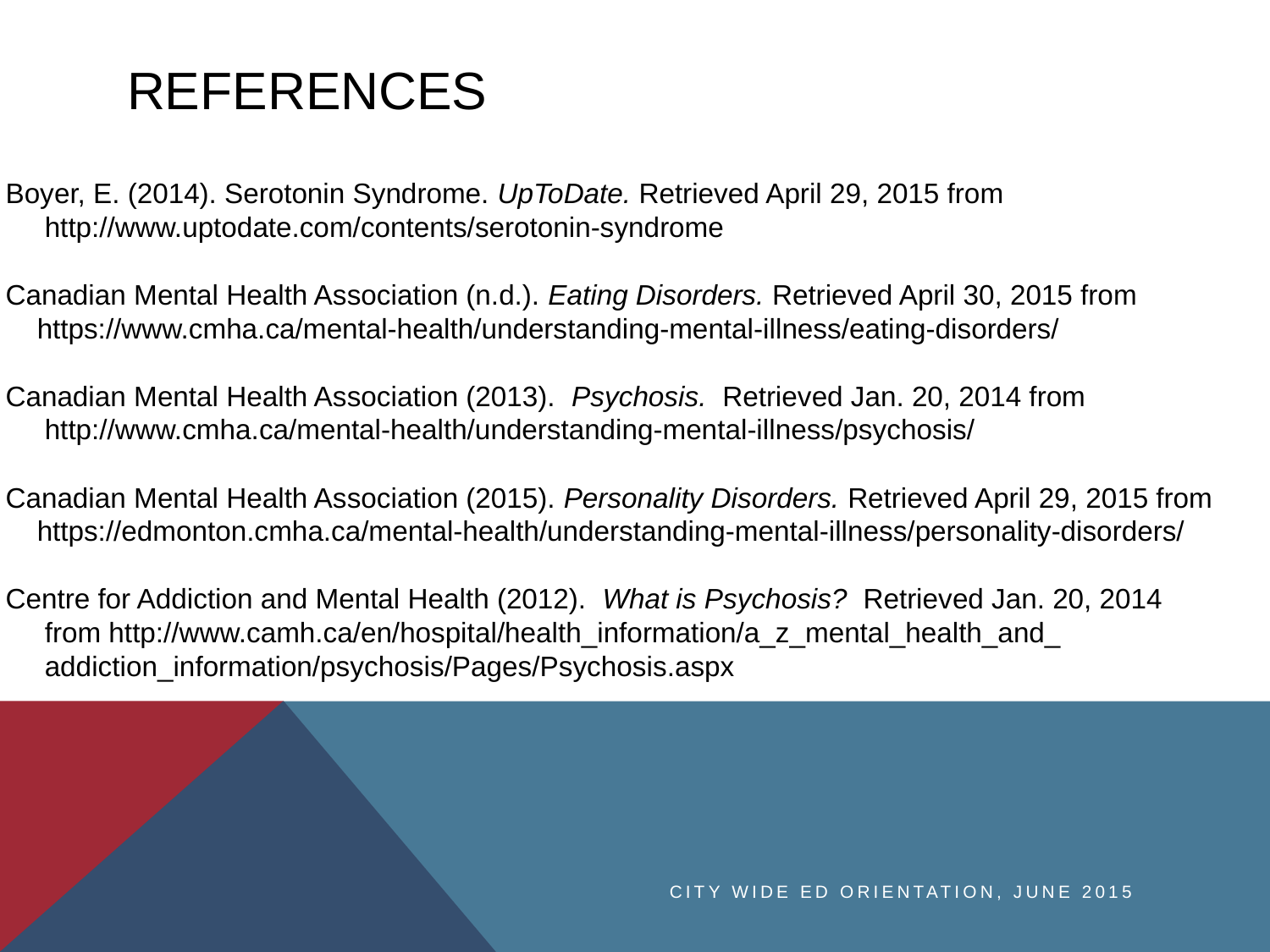

# References
Boyer, E. (2014). Serotonin Syndrome. UpToDate. Retrieved April 29, 2015 from
     http://www.uptodate.com/contents/serotonin-syndrome

Canadian Mental Health Association (n.d.). Eating Disorders. Retrieved April 30, 2015 from
    https://www.cmha.ca/mental-health/understanding-mental-illness/eating-disorders/

Canadian Mental Health Association (2013).  Psychosis.  Retrieved Jan. 20, 2014 from
     http://www.cmha.ca/mental-health/understanding-mental-illness/psychosis/

Canadian Mental Health Association (2015). Personality Disorders. Retrieved April 29, 2015 from
    https://edmonton.cmha.ca/mental-health/understanding-mental-illness/personality-disorders/

Centre for Addiction and Mental Health (2012).  What is Psychosis?  Retrieved Jan. 20, 2014
     from http://www.camh.ca/en/hospital/health_information/a_z_mental_health_and_
     addiction_information/psychosis/Pages/Psychosis.aspx

City Wide ED Orientation, June 2015